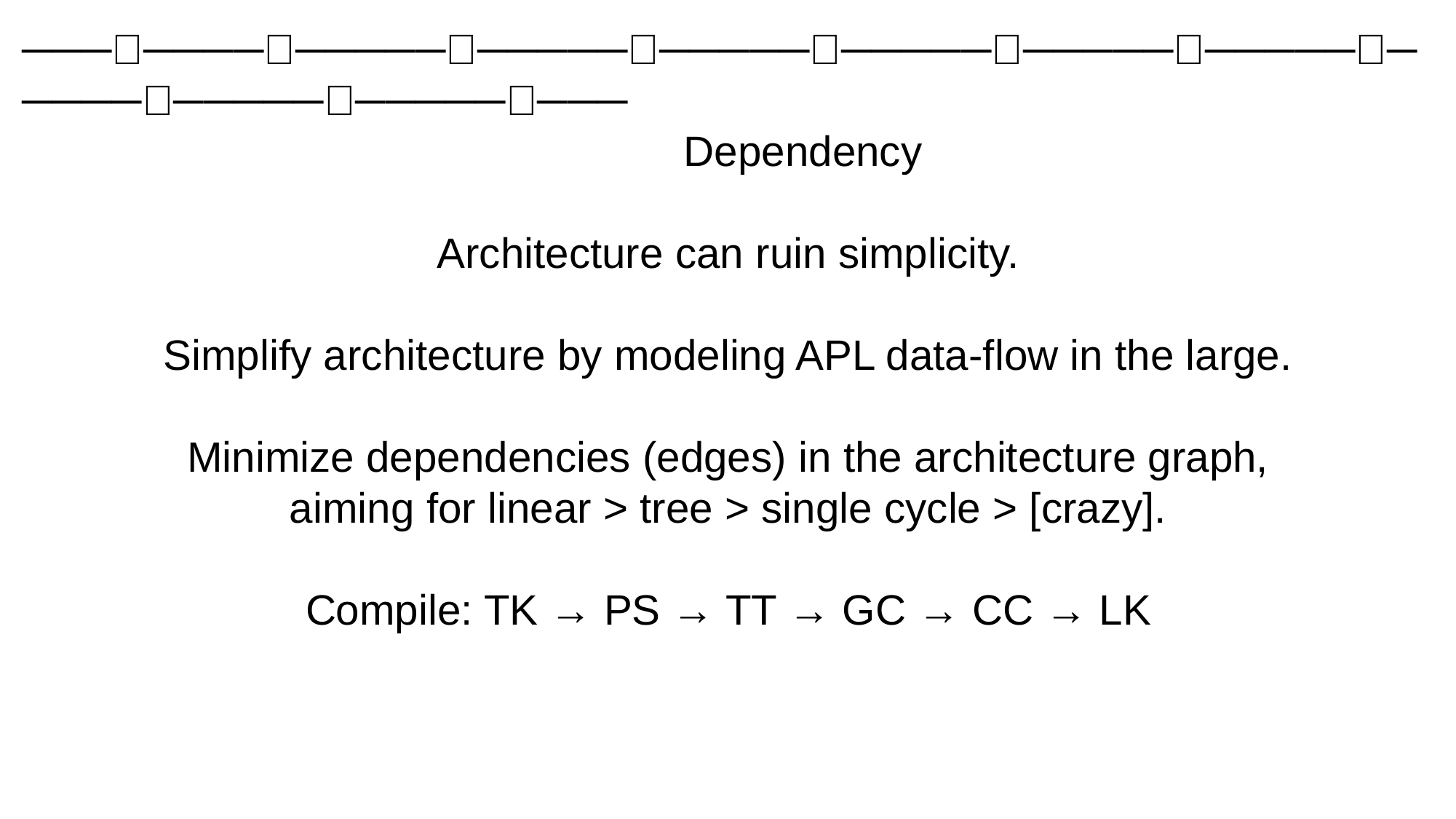

───􀓢────􀓢─────􀓢─────􀓢─────􀓢─────􀓢─────􀓢─────􀓢─────􀓢─────􀓥─────􀓢───
                                                        Dependency

Architecture can ruin simplicity.

Simplify architecture by modeling APL data-flow in the large.

Minimize dependencies (edges) in the architecture graph,
aiming for linear > tree > single cycle > [crazy].

Compile: TK → PS → TT → GC → CC → LK